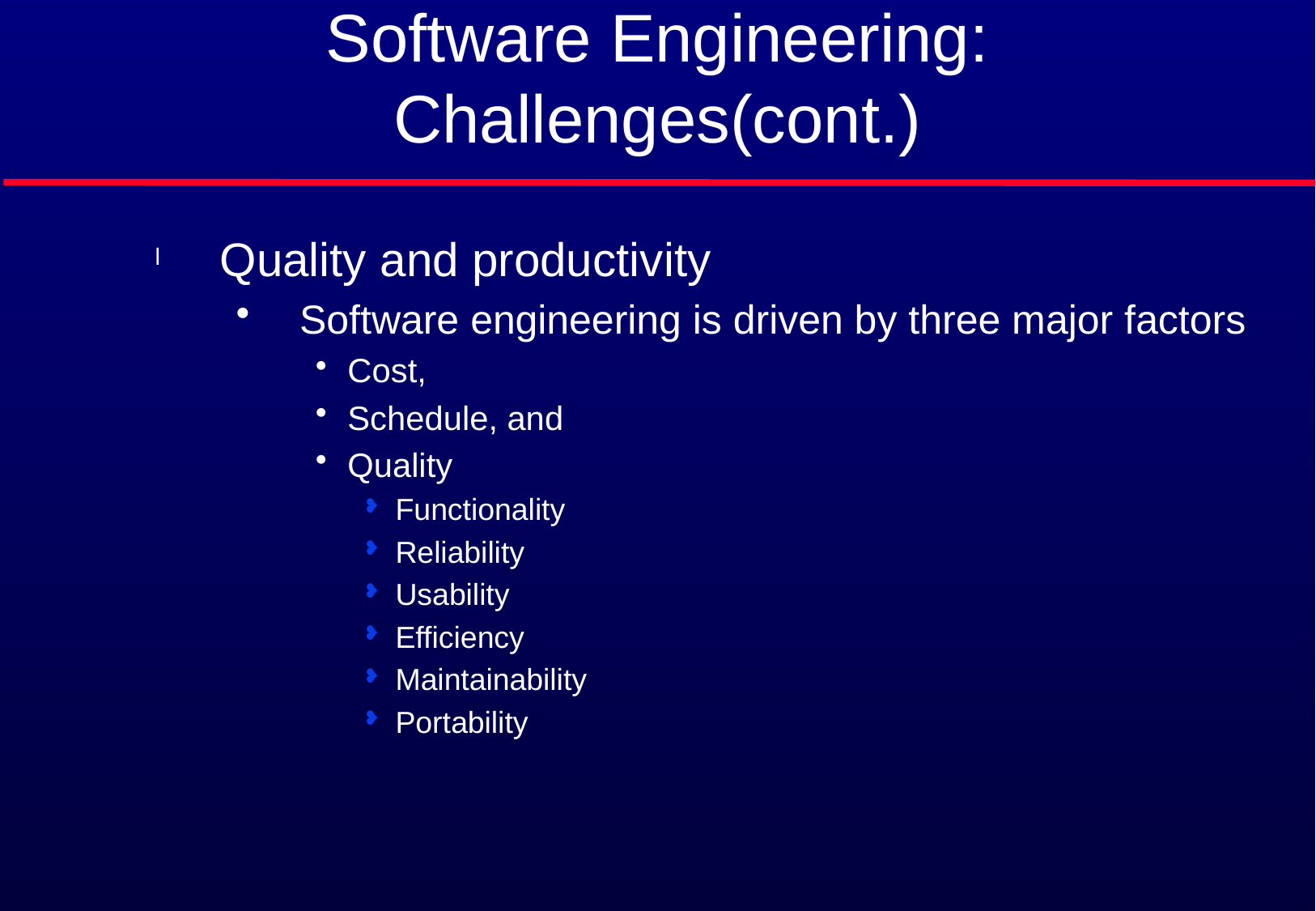

# Software Engineering: Challenges(cont.)
Quality and productivity
Software engineering is driven by three major factors
Cost,
Schedule, and
Quality
Functionality
Reliability
Usability
Efficiency
Maintainability
Portability